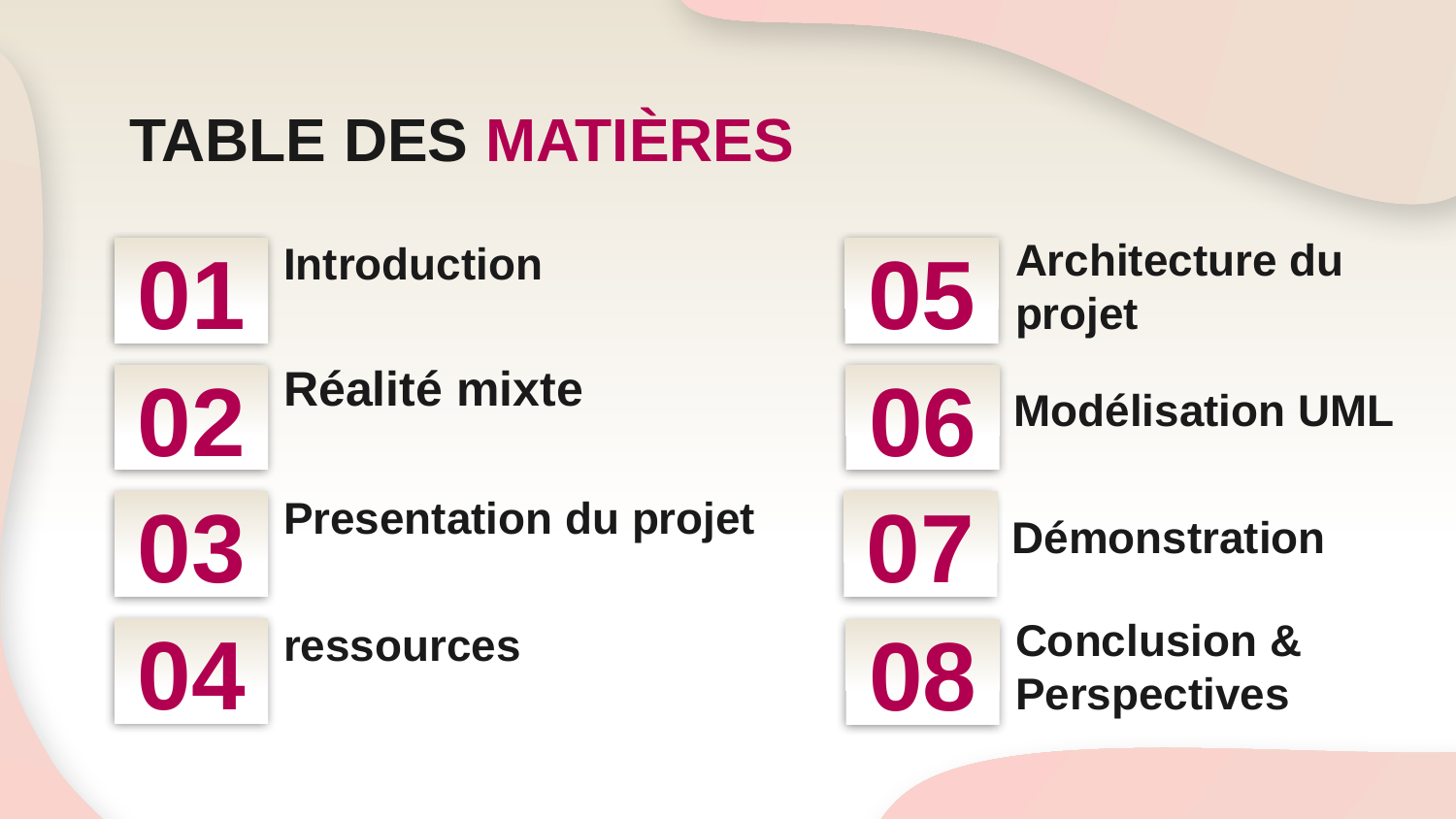

# TABLE DES MATIÈRES
01
05
Introduction
Architecture du projet
02
06
Réalité mixte
Modélisation UML
07
03
Presentation du projet
Démonstration
04
08
ressources
Conclusion & Perspectives